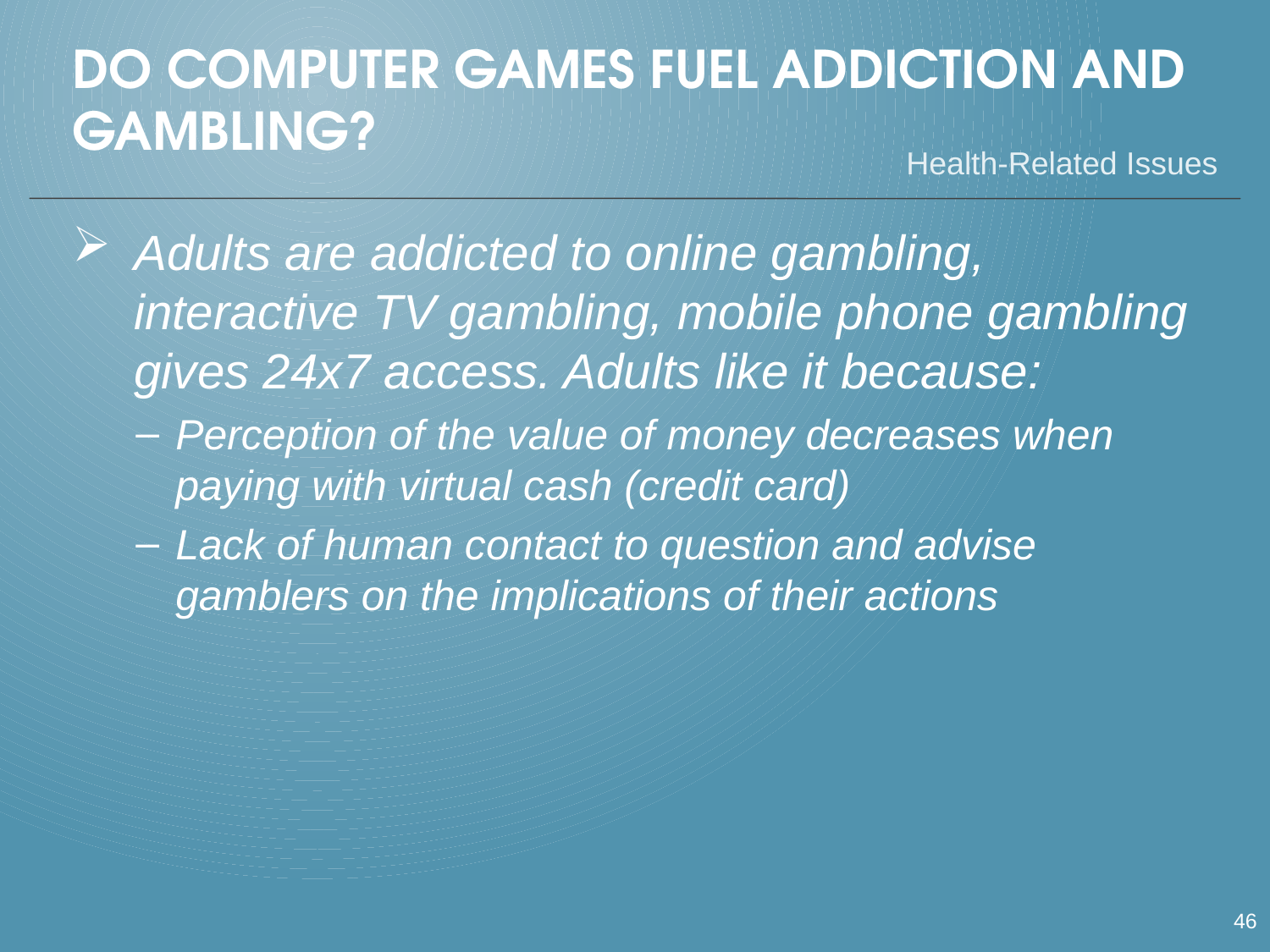

# Do Computer Games Fuel Addiction and Gambling?
Health-Related Issues
Adults are addicted to online gambling, interactive TV gambling, mobile phone gambling gives 24x7 access. Adults like it because:
Perception of the value of money decreases when paying with virtual cash (credit card)
Lack of human contact to question and advise gamblers on the implications of their actions
46